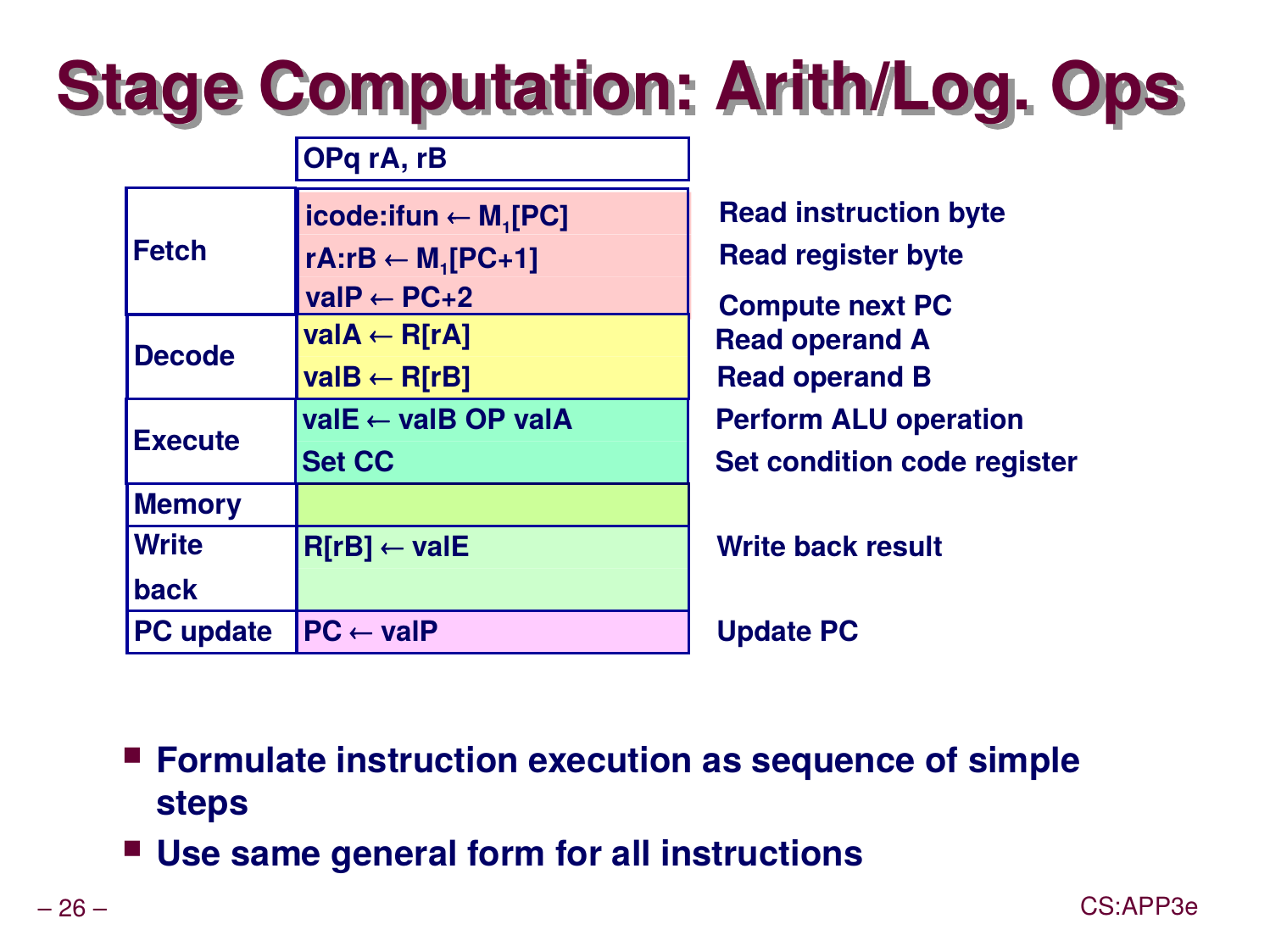

# Stage Computation: Arith/Log. Ops
OPq rA, rB
Fetch

icode:ifun ← M1[PC]
Read instruction byte
rA:rB ← M1[PC+1]
Read register byte
valP ← PC+2

Compute next PC
Decode
valA ← R[rA]

Read operand A
valB ← R[rB]
Read operand B
Execute
valE ← valB OP valA

Perform ALU operation
Set CC
Set condition code register
Memory

Write
back
R[rB] ← valE

Write back result

PC update
PC ← valP
Update PC
Formulate instruction execution as sequence of simple steps
Use same general form for all instructions